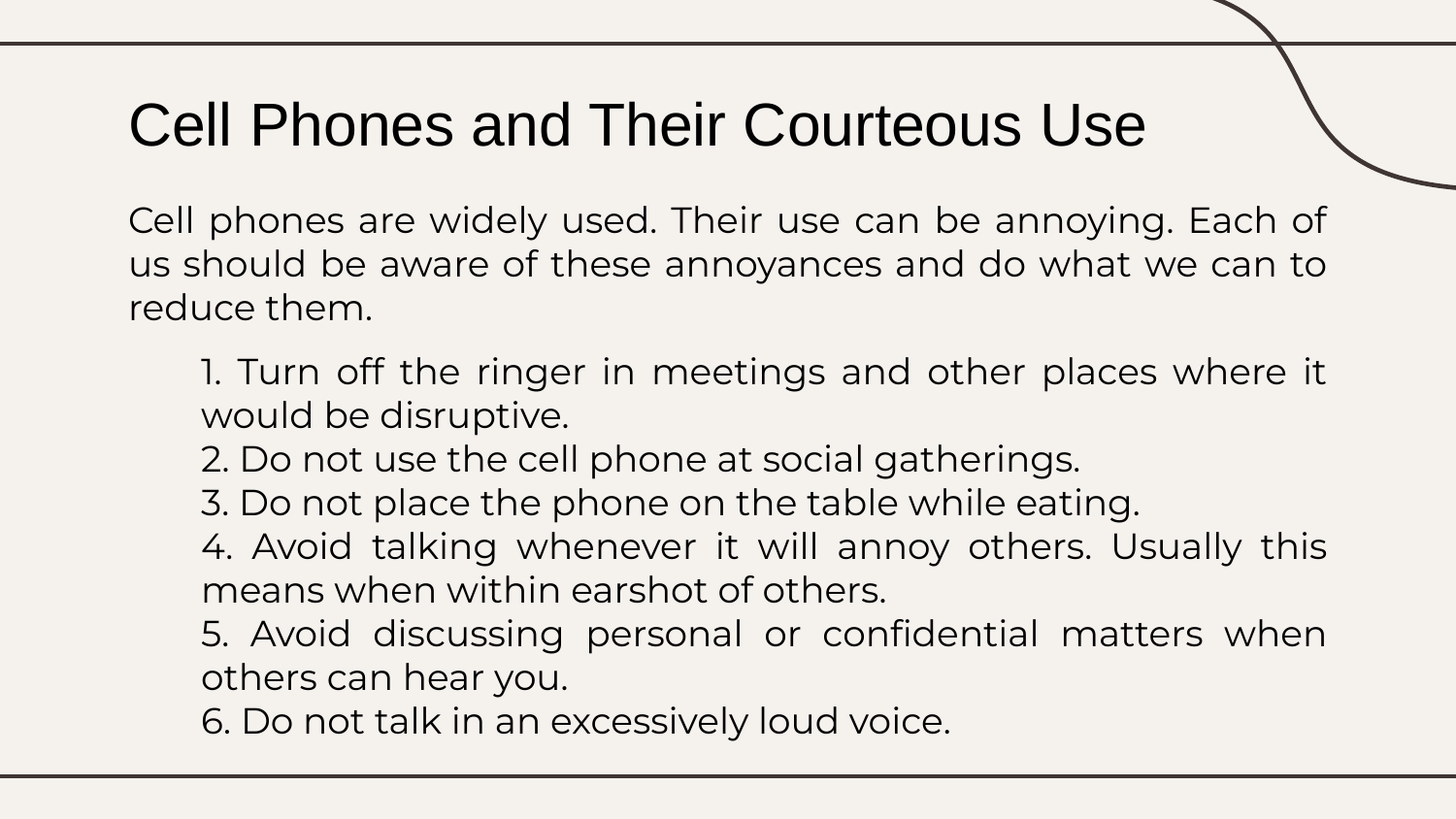

# Cell Phones and Their Courteous Use
Cell phones are widely used. Their use can be annoying. Each of us should be aware of these annoyances and do what we can to reduce them.
1. Turn off the ringer in meetings and other places where it would be disruptive.
2. Do not use the cell phone at social gatherings.
3. Do not place the phone on the table while eating.
4. Avoid talking whenever it will annoy others. Usually this means when within earshot of others.
5. Avoid discussing personal or confidential matters when others can hear you.
6. Do not talk in an excessively loud voice.